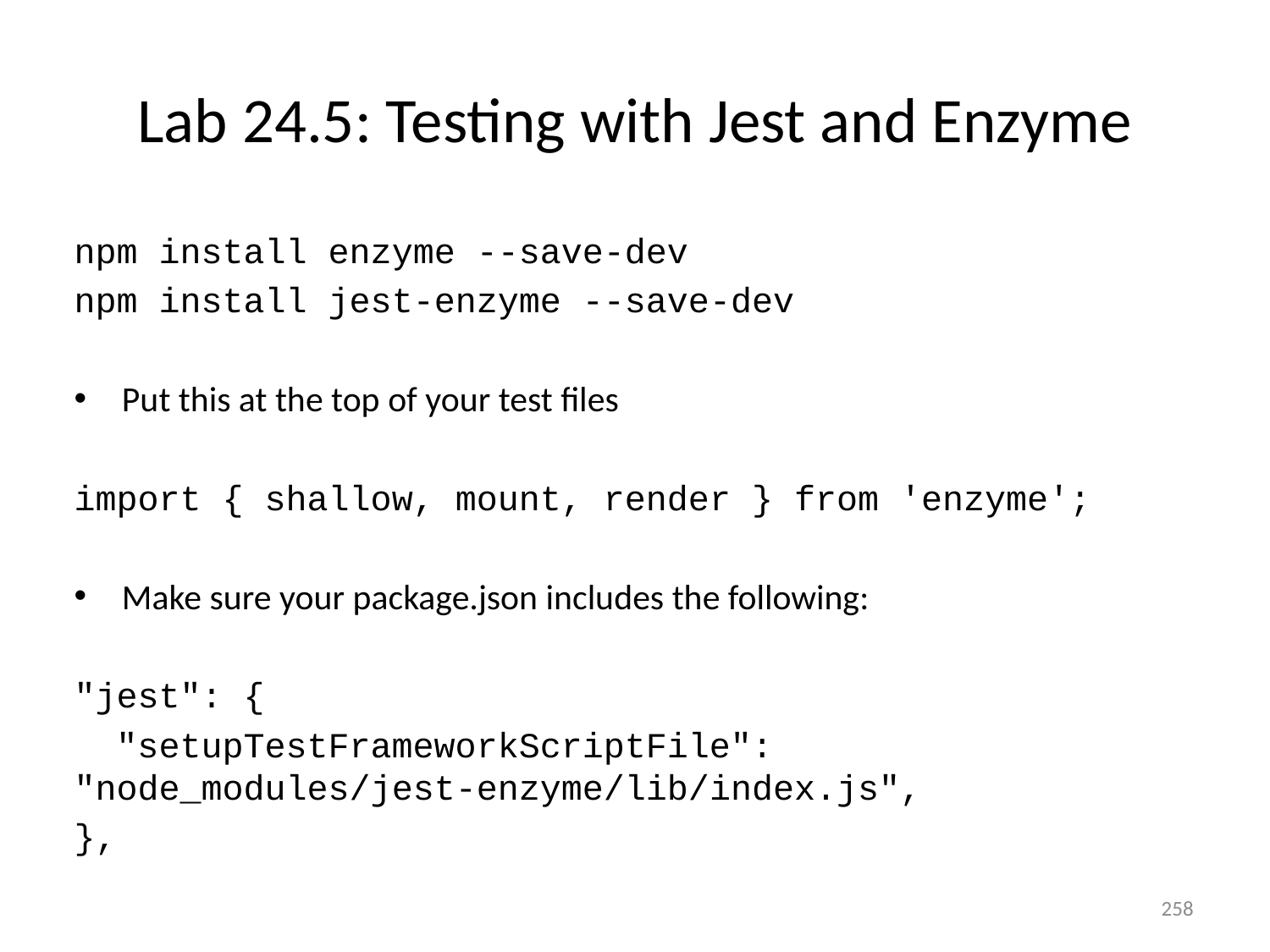

# Lab 24.5: Testing with Jest and Enzyme
npm install enzyme --save-dev
npm install jest-enzyme --save-dev

Put this at the top of your test files

import { shallow, mount, render } from 'enzyme';

Make sure your package.json includes the following:

"jest": {
  "setupTestFrameworkScriptFile": "node_modules/jest-enzyme/lib/index.js",
},
258